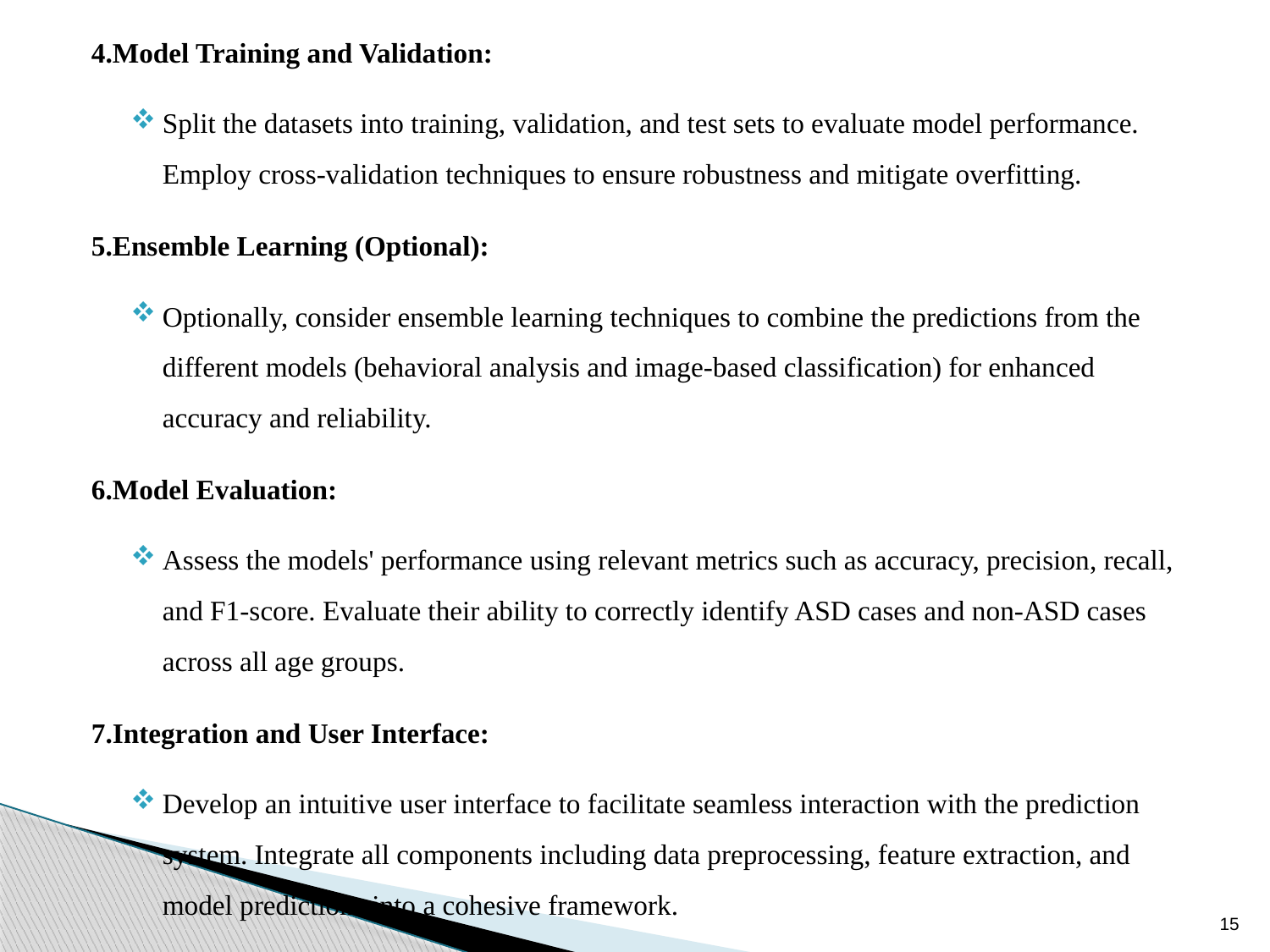

4.Model Training and Validation:
Split the datasets into training, validation, and test sets to evaluate model performance. Employ cross-validation techniques to ensure robustness and mitigate overfitting.
5.Ensemble Learning (Optional):
Optionally, consider ensemble learning techniques to combine the predictions from the different models (behavioral analysis and image-based classification) for enhanced accuracy and reliability.
6.Model Evaluation:
Assess the models' performance using relevant metrics such as accuracy, precision, recall, and F1-score. Evaluate their ability to correctly identify ASD cases and non-ASD cases across all age groups.
7.Integration and User Interface:
Develop an intuitive user interface to facilitate seamless interaction with the prediction system. Integrate all components including data preprocessing, feature extraction, and model predictions into a cohesive framework.

15